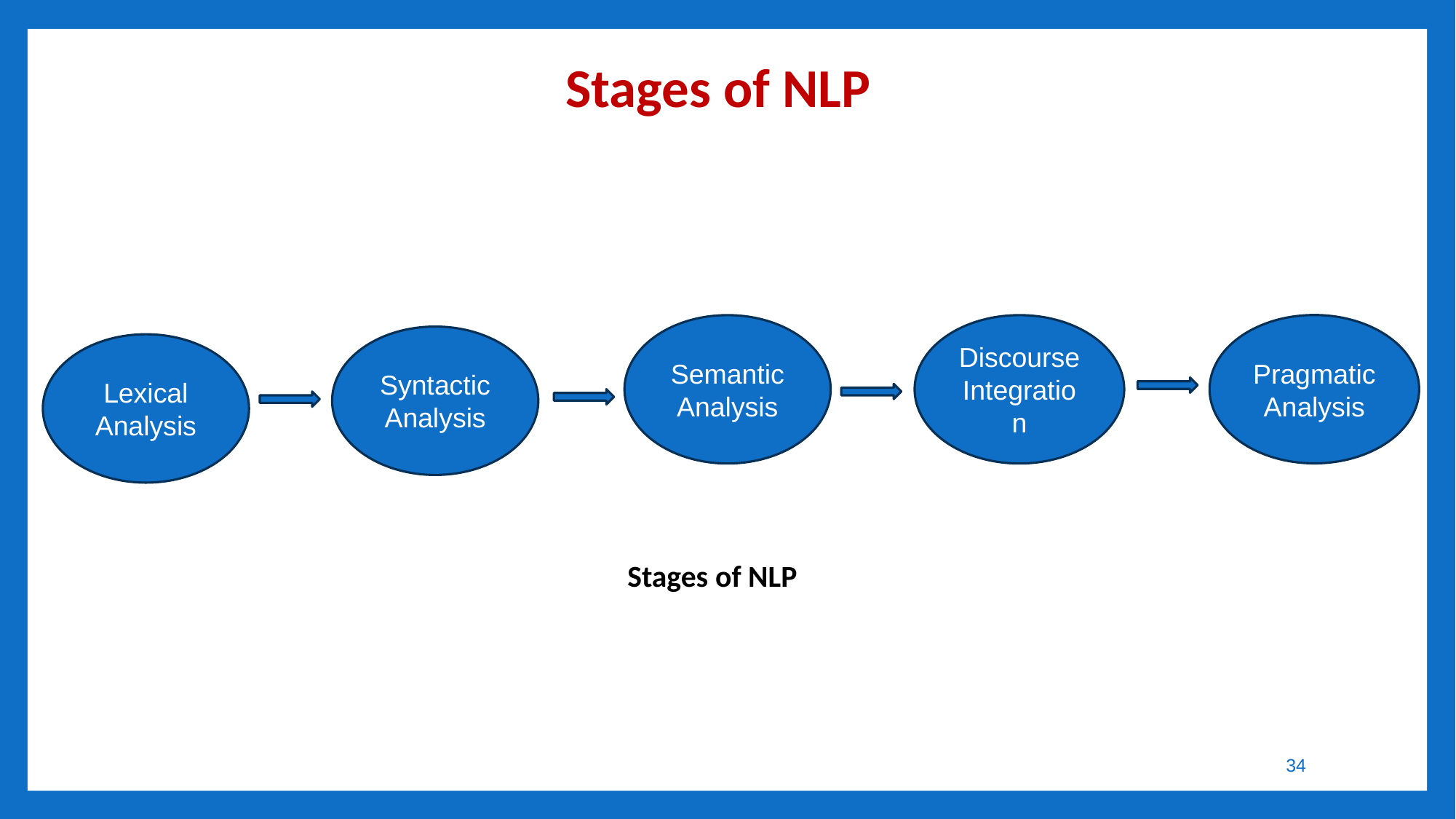

# Stages of NLP
Pragmatic Analysis
Semantic Analysis
Discourse Integration
Syntactic Analysis
Lexical Analysis

Stages of NLP
34